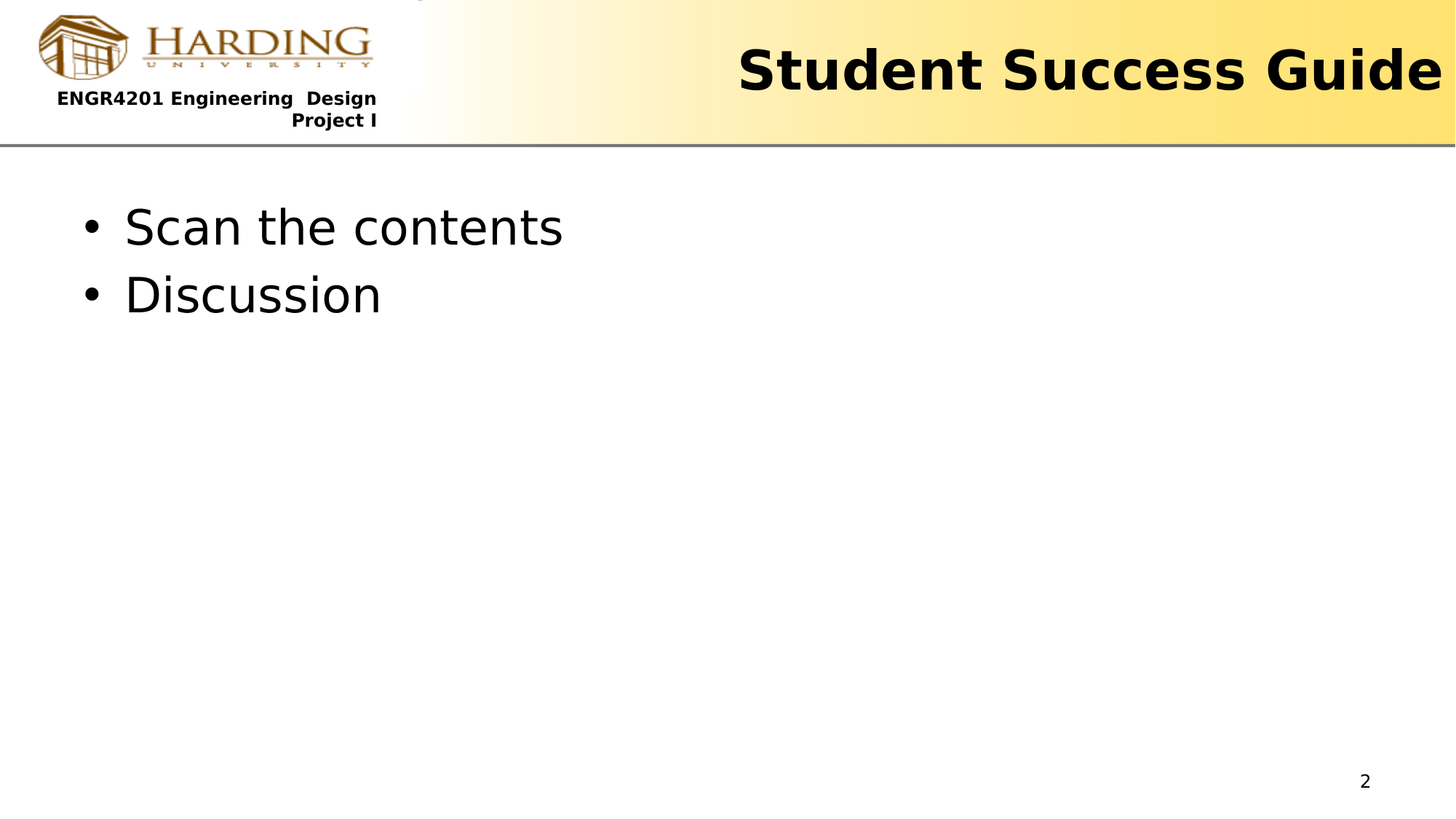

# Student Success Guide
Scan the contents
Discussion
2